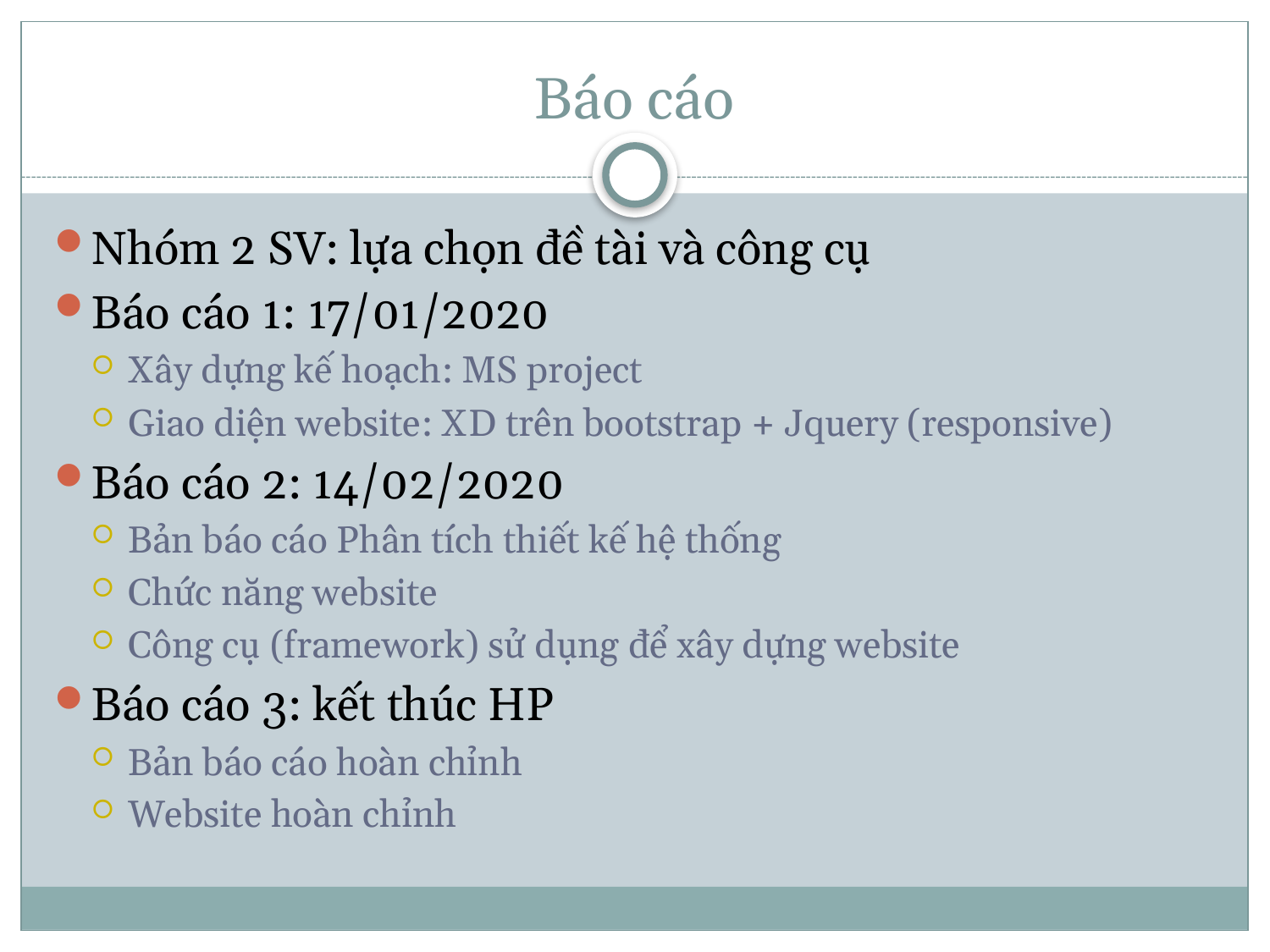

# Báo cáo
Nhóm 2 SV: lựa chọn đề tài và công cụ
Báo cáo 1: 17/01/2020
Xây dựng kế hoạch: MS project
Giao diện website: XD trên bootstrap + Jquery (responsive)
Báo cáo 2: 14/02/2020
Bản báo cáo Phân tích thiết kế hệ thống
Chức năng website
Công cụ (framework) sử dụng để xây dựng website
Báo cáo 3: kết thúc HP
Bản báo cáo hoàn chỉnh
Website hoàn chỉnh